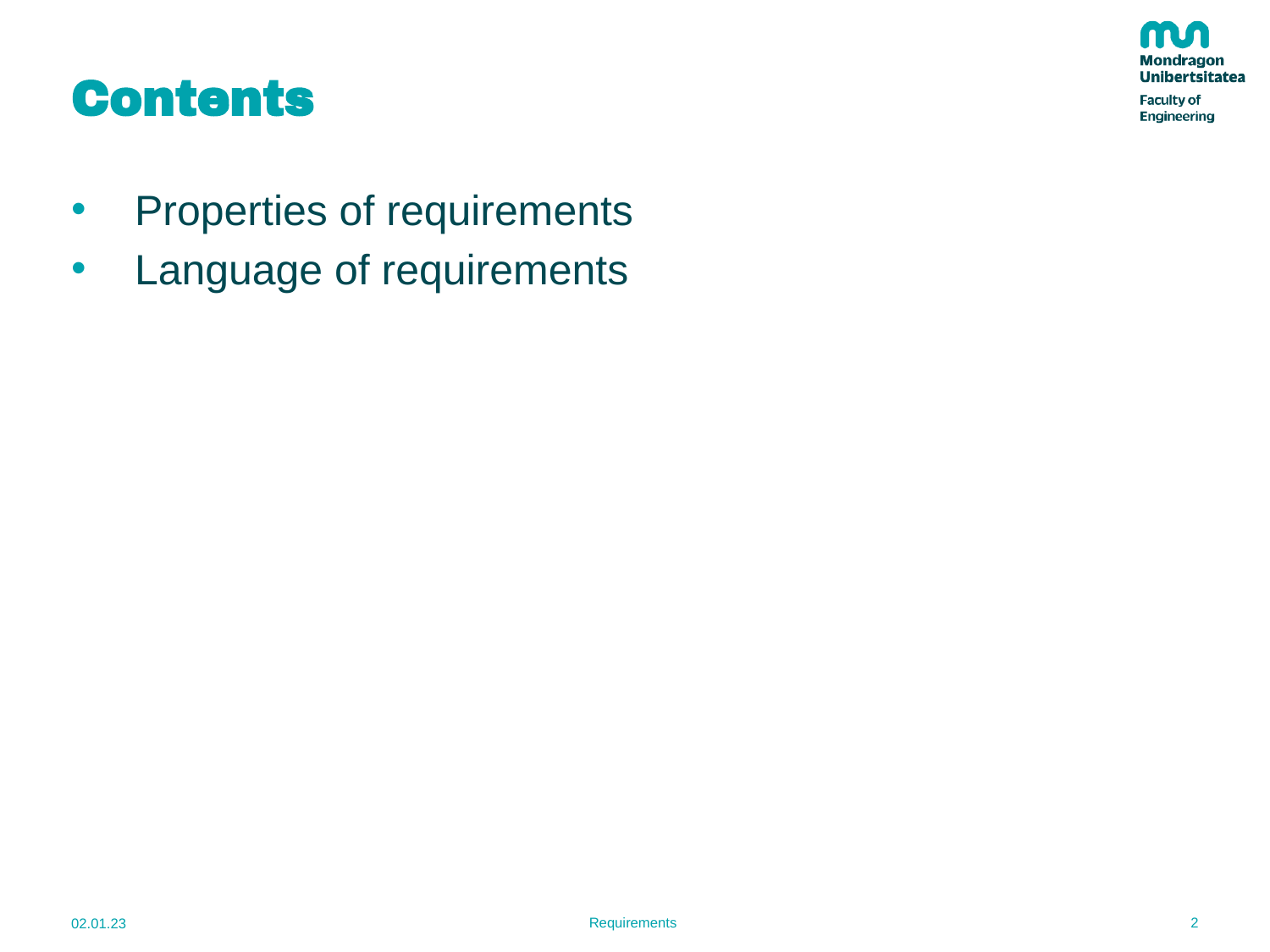

# Contents
Properties of requirements
Language of requirements

2
Requirements
02.01.23